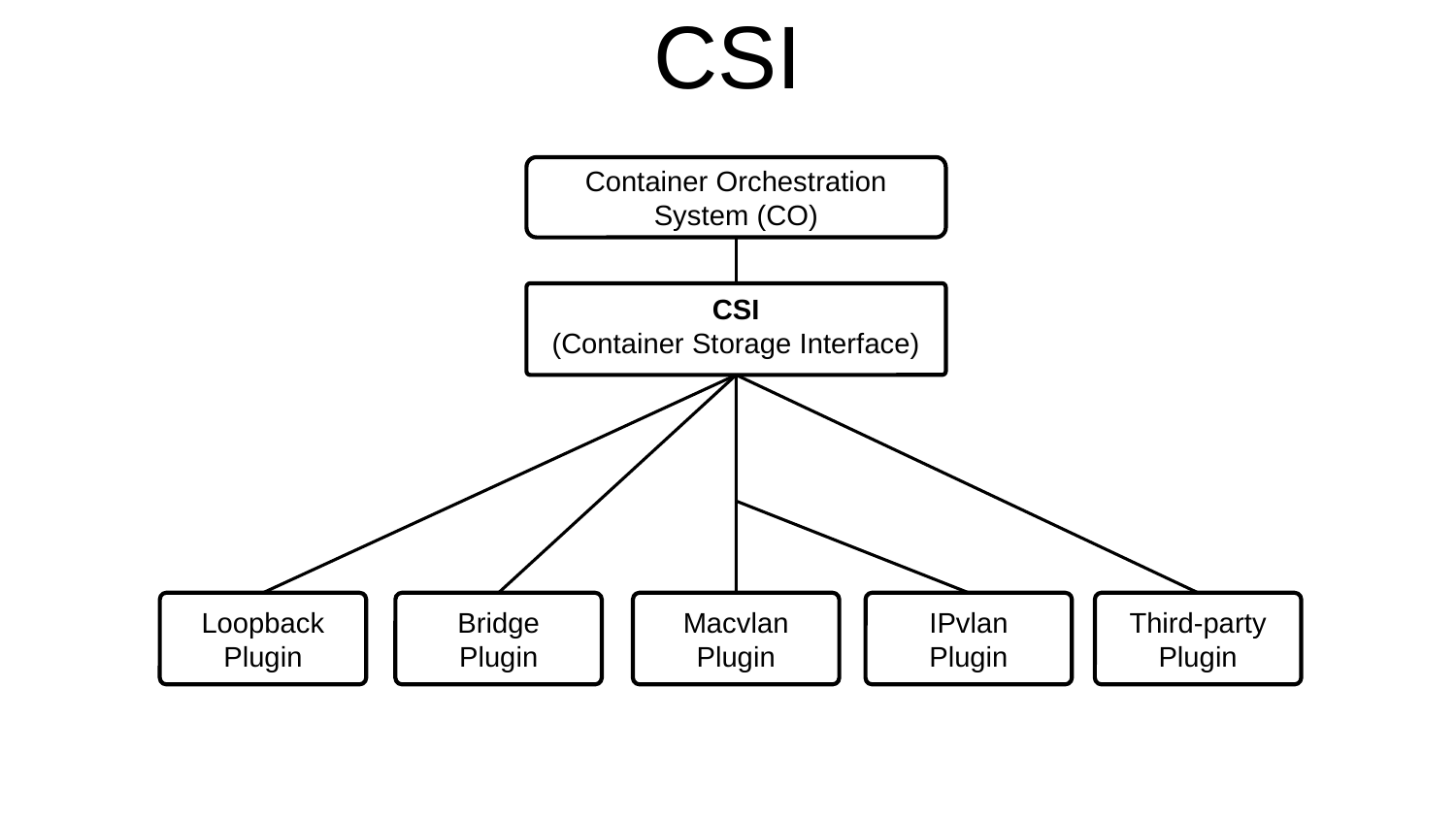

# CSI
Container Orchestration System (CO)
CSI
(Container Storage Interface)
Loopback
Plugin
Bridge
Plugin
Macvlan
Plugin
IPvlan
Plugin
Third-party
Plugin